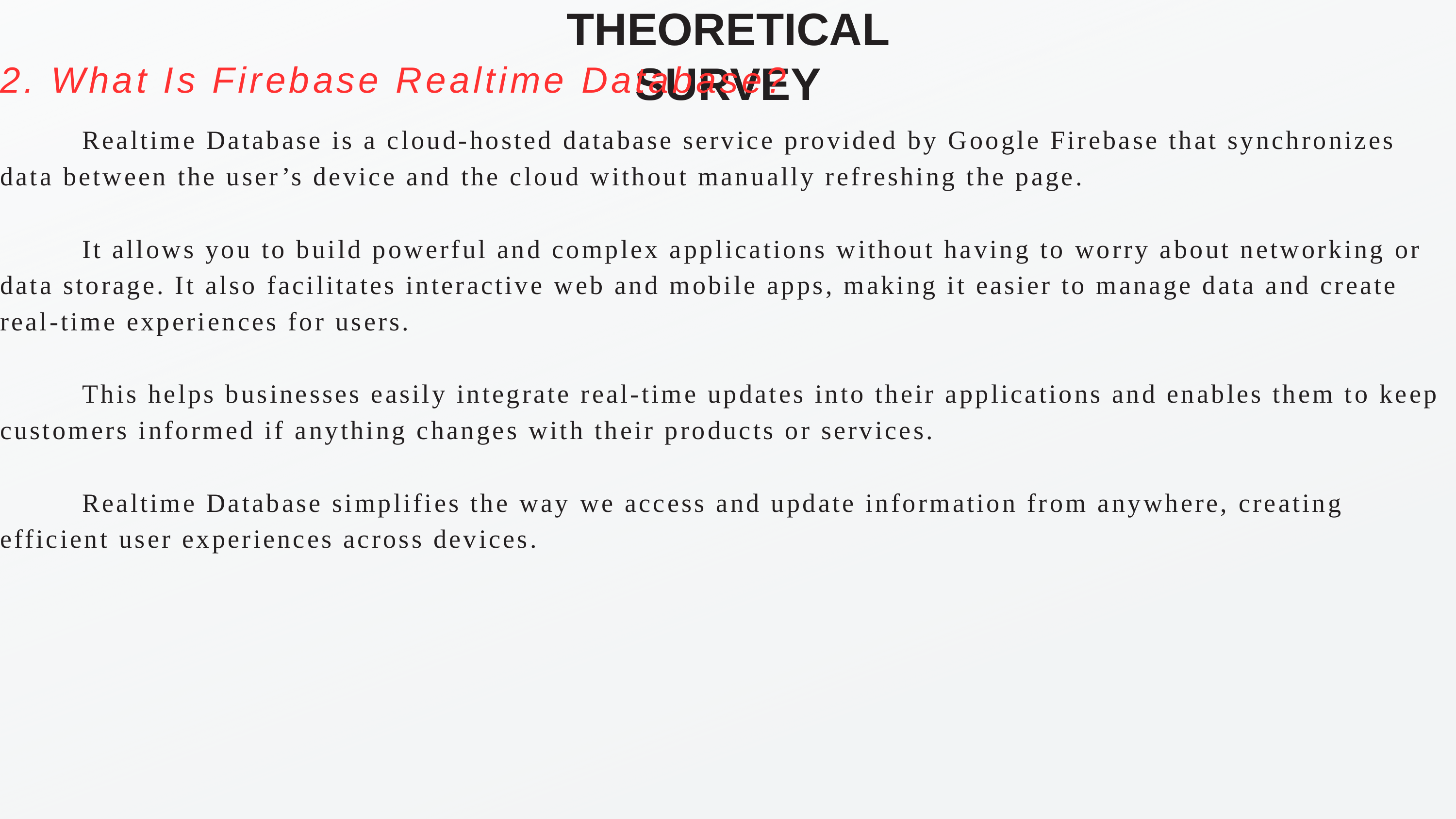

THEORETICAL SURVEY
2. What Is Firebase Realtime Database?
         Realtime Database is a cloud-hosted database service provided by Google Firebase that synchronizes data between the user’s device and the cloud without manually refreshing the page.

         It allows you to build powerful and complex applications without having to worry about networking or data storage. It also facilitates interactive web and mobile apps, making it easier to manage data and create real-time experiences for users.

         This helps businesses easily integrate real-time updates into their applications and enables them to keep customers informed if anything changes with their products or services.

         Realtime Database simplifies the way we access and update information from anywhere, creating efficient user experiences across devices.